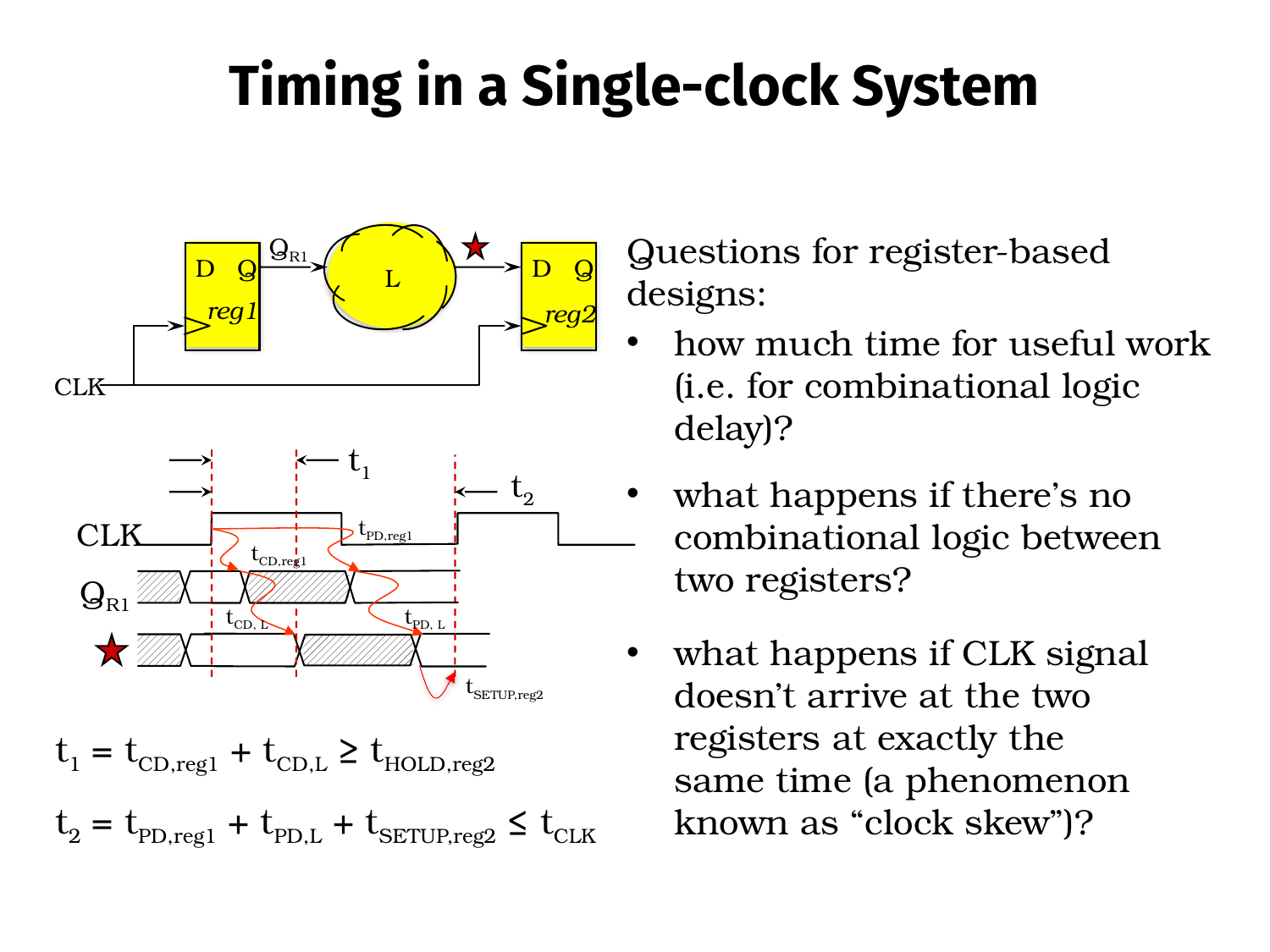

# Timing in a Single-clock System
Questions for register-based designs:
how much time for useful work  (i.e. for combinational logic delay)?

D
Q

D
Q

L

reg1
reg2

CLK
QR1

t1

t2

what happens if there’s no combinational logic between two registers?

tPD,reg1
CLK

tCD,reg1
QR1

tCD, L
tPD, L
what happens if CLK signal doesn’t arrive at the two registers at exactly the same time (a phenomenon known as “clock skew”)?

œ

tSETUP,reg2
t1 = tCD,reg1 + tCD,L ≥ tHOLD,reg2
t2 = tPD,reg1 + tPD,L + tSETUP,reg2 ≤ tCLK